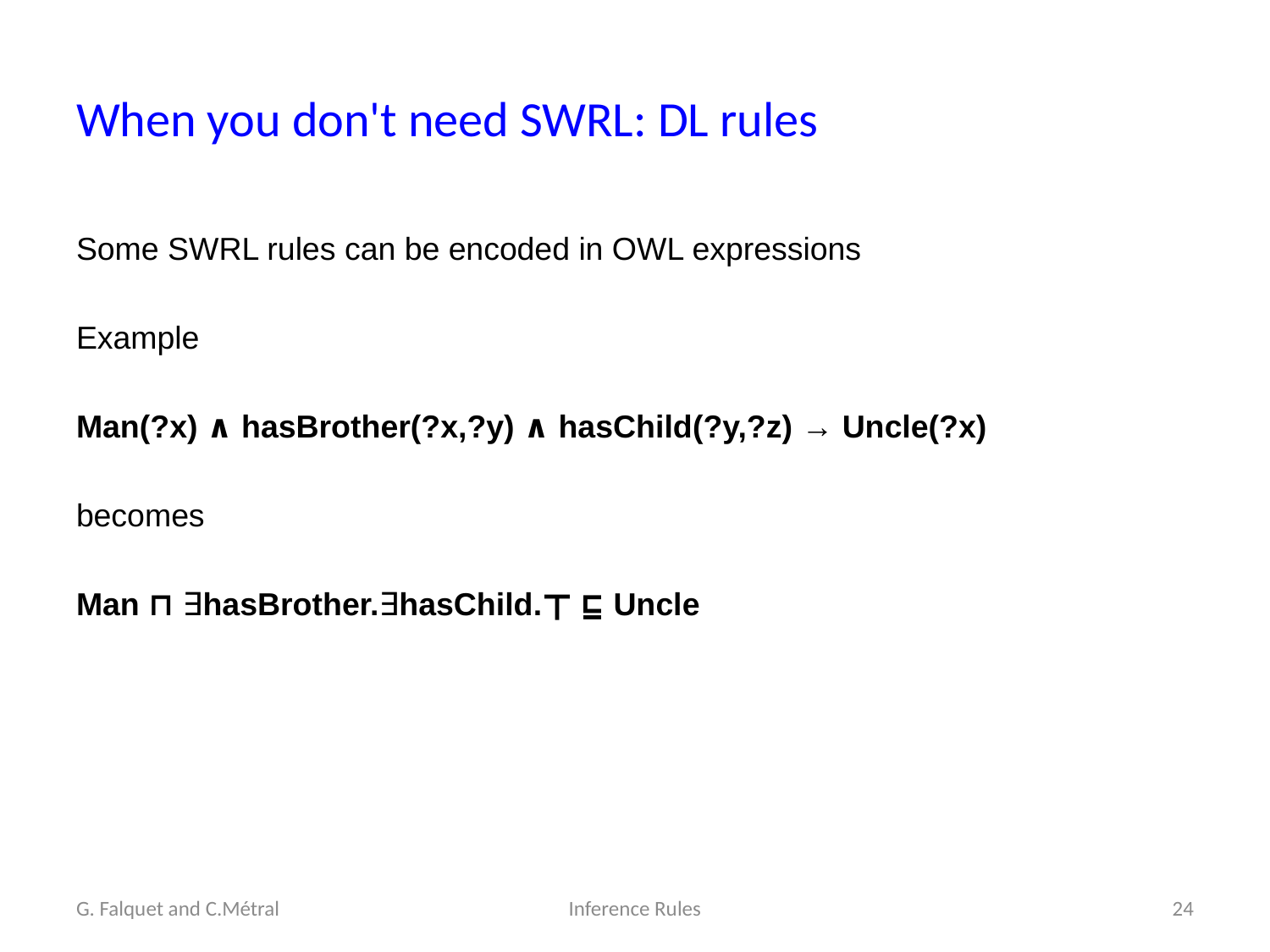

# When you don't need SWRL: DL rules
Some SWRL rules can be encoded in OWL expressions

Example

Man(?x) ∧ hasBrother(?x,?y) ∧ hasChild(?y,?z) → Uncle(?x)

becomes

Man ⊓ ∃hasBrother.∃hasChild.⟙ ⊑ Uncle

G. Falquet and C.Métral
Inference Rules
24